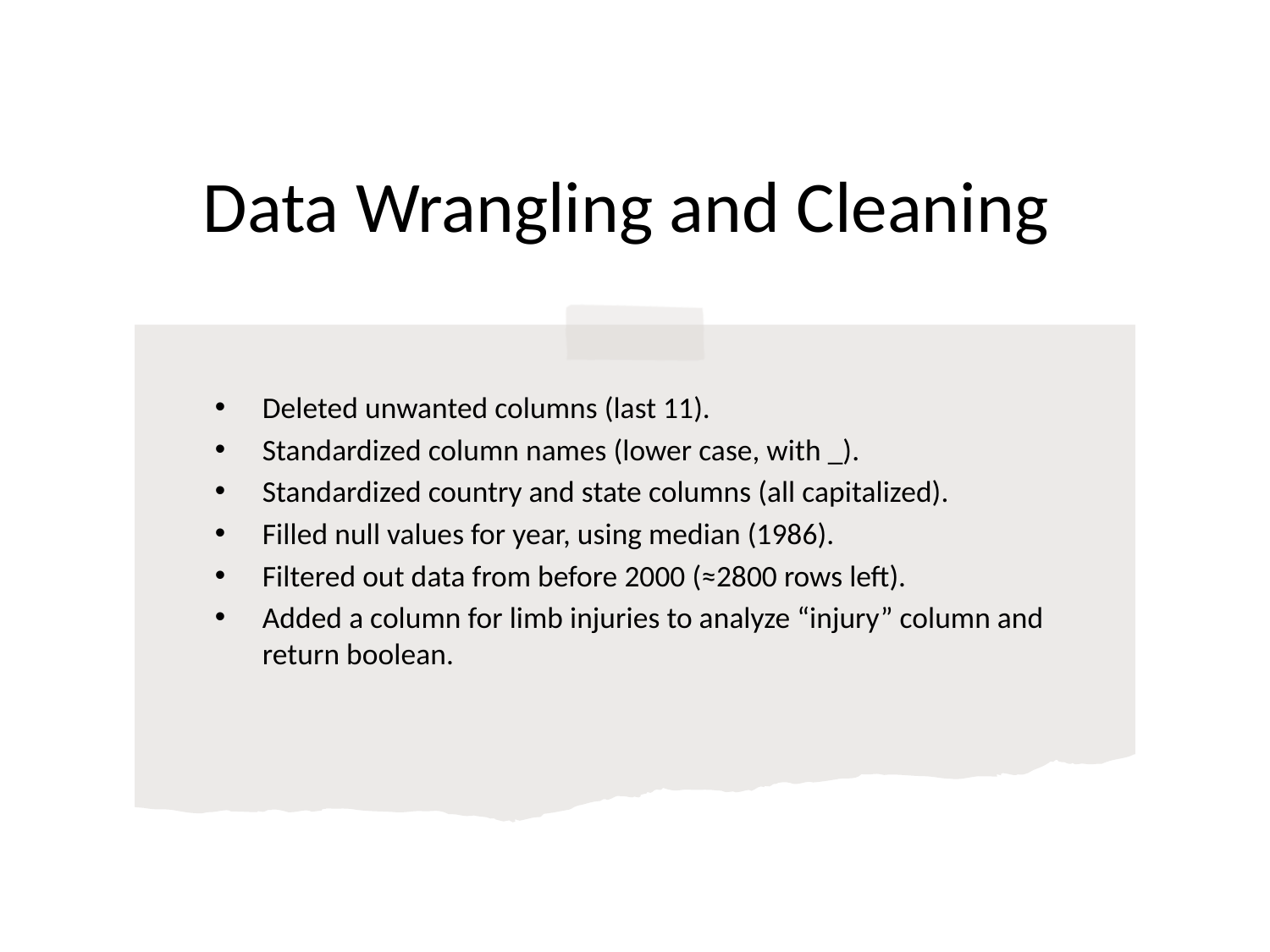

# Data Wrangling and Cleaning

Deleted unwanted columns (last 11).
Standardized column names (lower case, with _).
Standardized country and state columns (all capitalized).
Filled null values for year, using median (1986).
Filtered out data from before 2000 (≈2800 rows left).
Added a column for limb injuries to analyze “injury” column and return boolean.